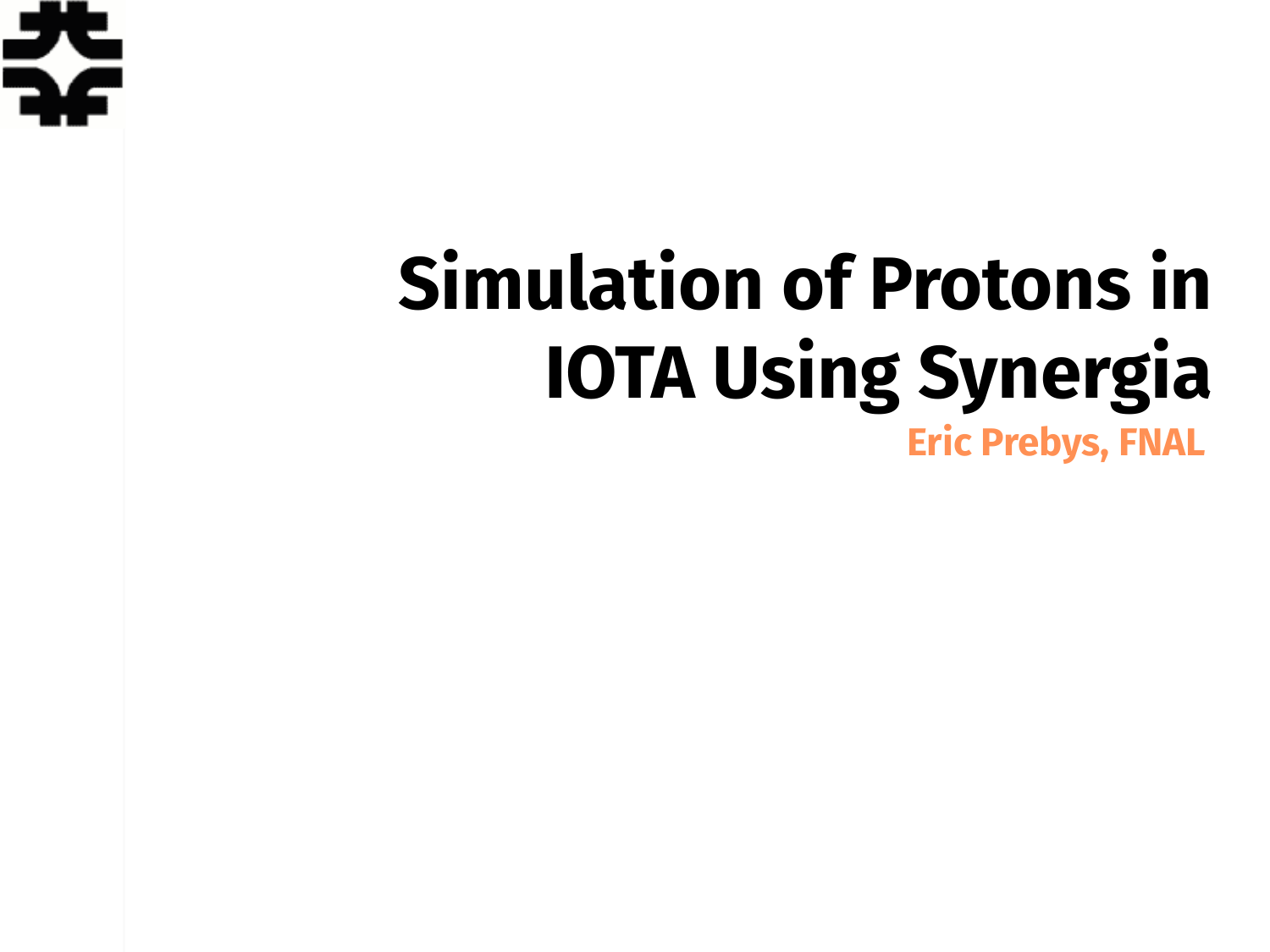

# Simulation of Protons in IOTA Using Synergia
Eric Prebys, FNAL